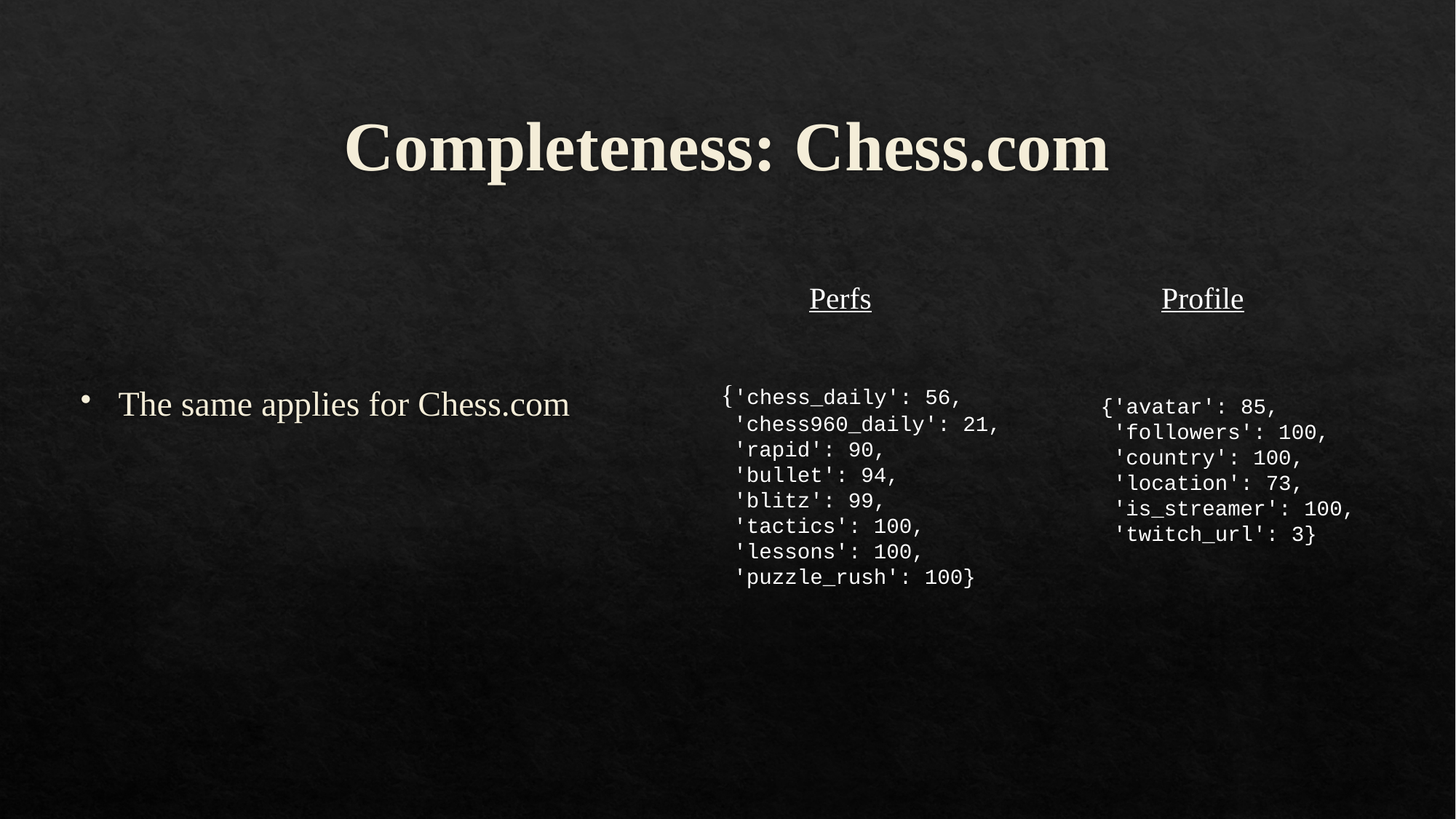

# Completeness: Chess.com
    Perfs	    	         	        Profile
{'chess_daily': 56,
 'chess960_daily': 21,
 'rapid': 90,
 'bullet': 94,
 'blitz': 99,
 'tactics': 100,
 'lessons': 100,
 'puzzle_rush': 100}
The same applies for Chess.com
{'avatar': 85,
 'followers': 100,
 'country': 100,
 'location': 73,
 'is_streamer': 100,
 'twitch_url': 3}